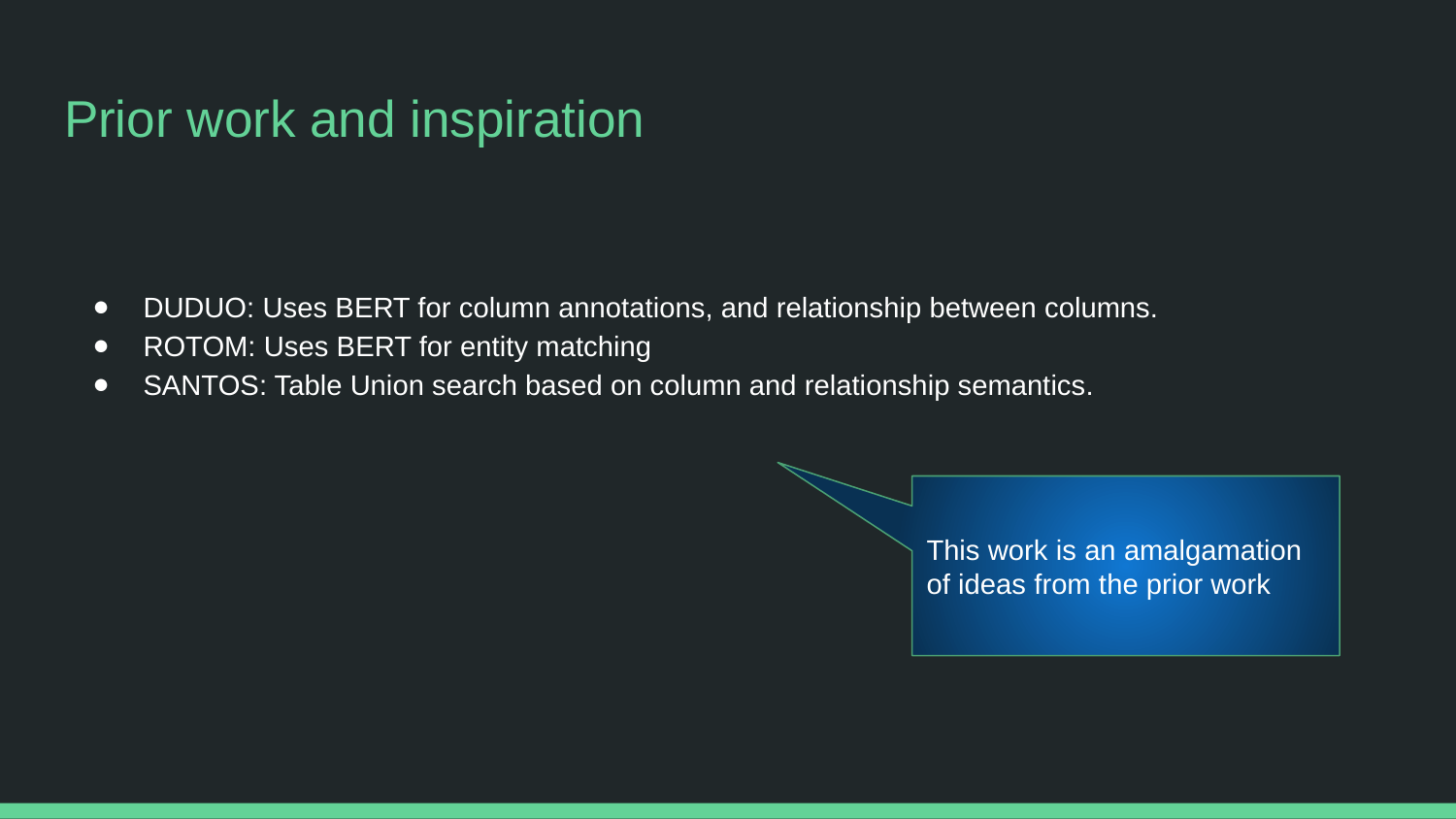

# Prior work and inspiration

DUDUO: Uses BERT for column annotations, and relationship between columns.
ROTOM: Uses BERT for entity matching
SANTOS: Table Union search based on column and relationship semantics.

This work is an amalgamation of ideas from the prior work